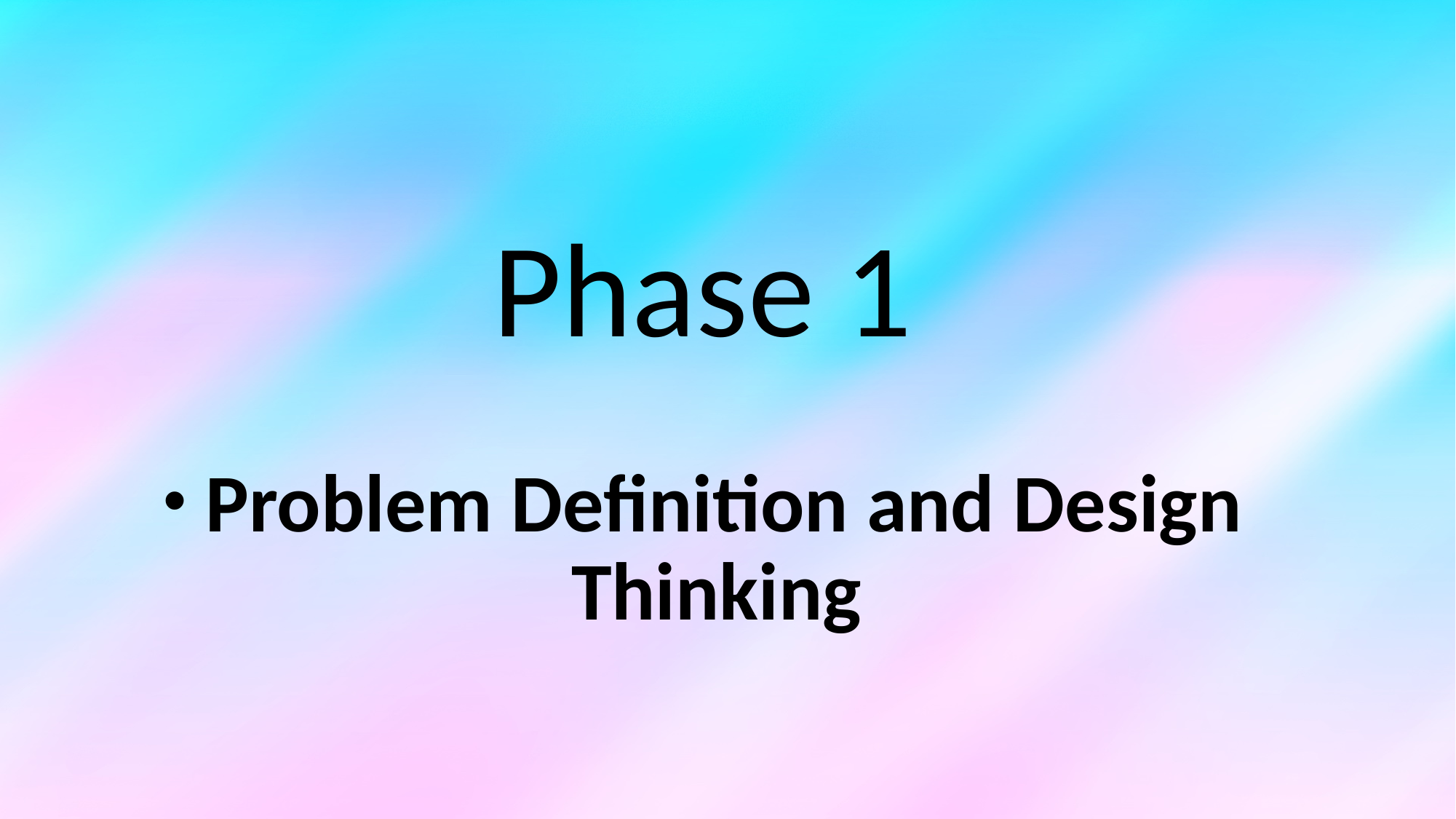

Phase 1

 Problem Definition and Design Thinking